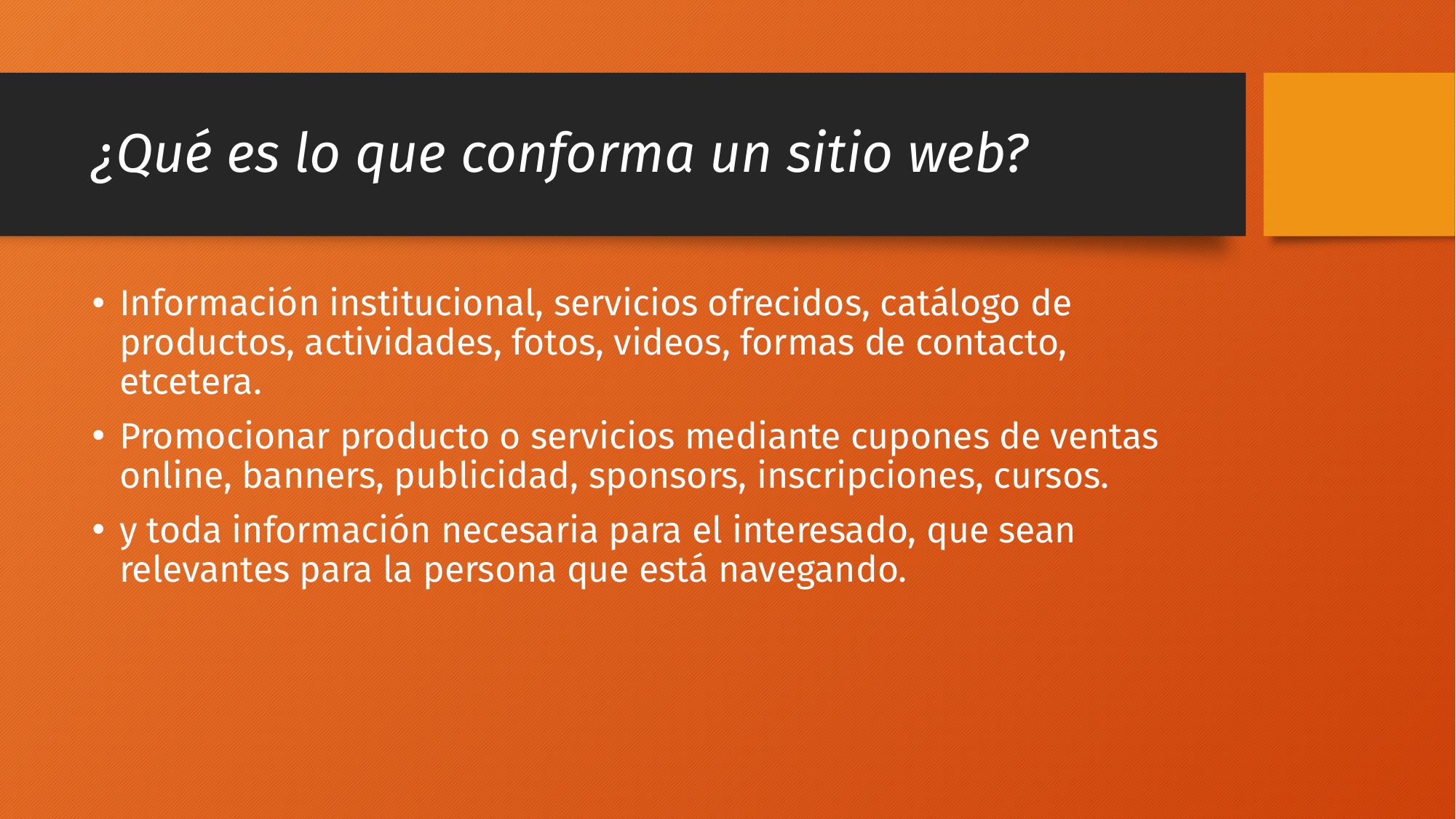

# ¿Qué es lo que conforma un sitio web?
Información institucional, servicios ofrecidos, catálogo de productos, actividades, fotos, videos, formas de contacto, etcetera.
Promocionar producto o servicios mediante cupones de ventas online, banners, publicidad, sponsors, inscripciones, cursos.
y toda información necesaria para el interesado, que sean relevantes para la persona que está navegando.